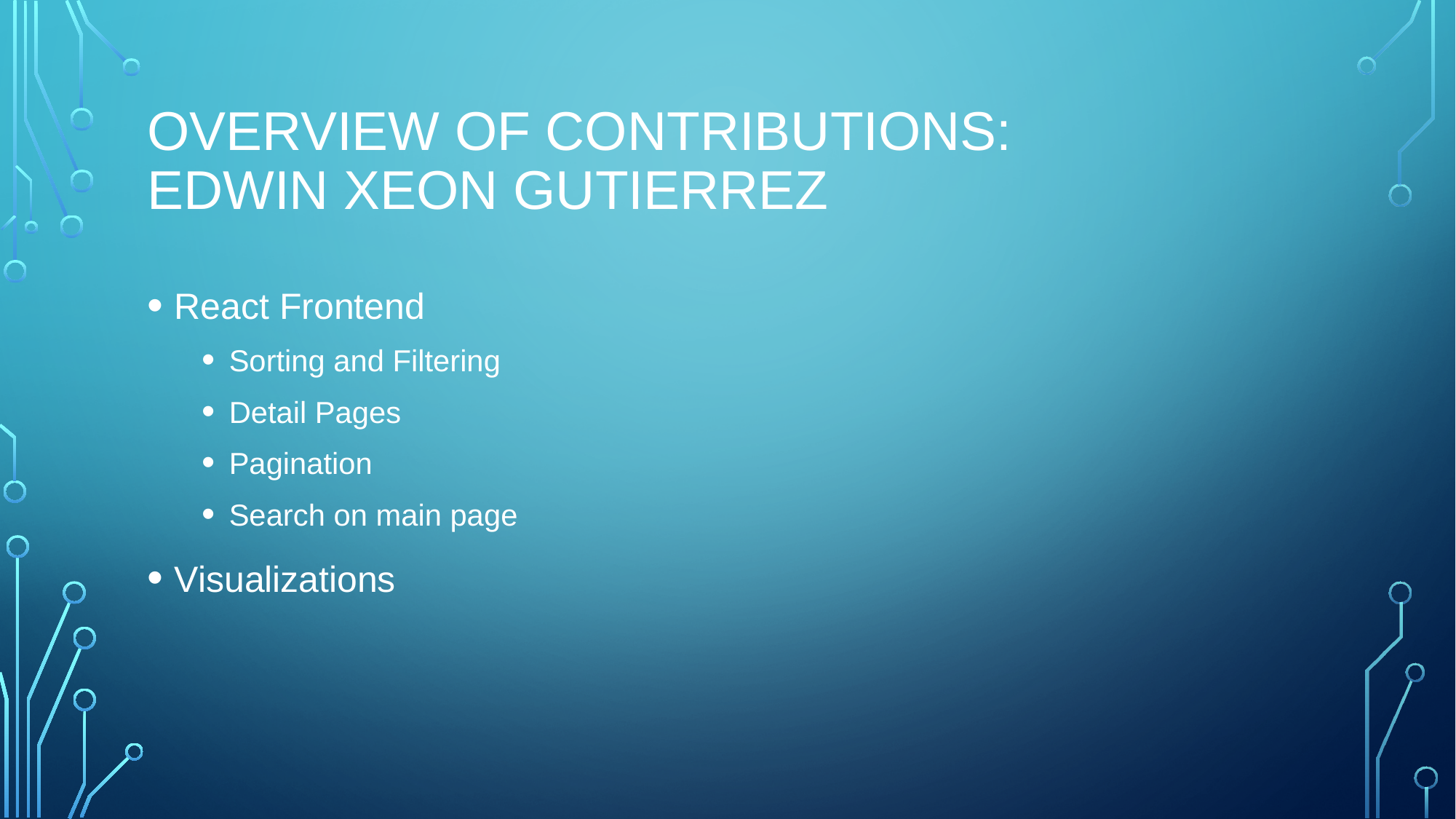

# Overview of Contributions: Edwin xeon gutierrez
React Frontend
Sorting and Filtering
Detail Pages
Pagination
Search on main page
Visualizations